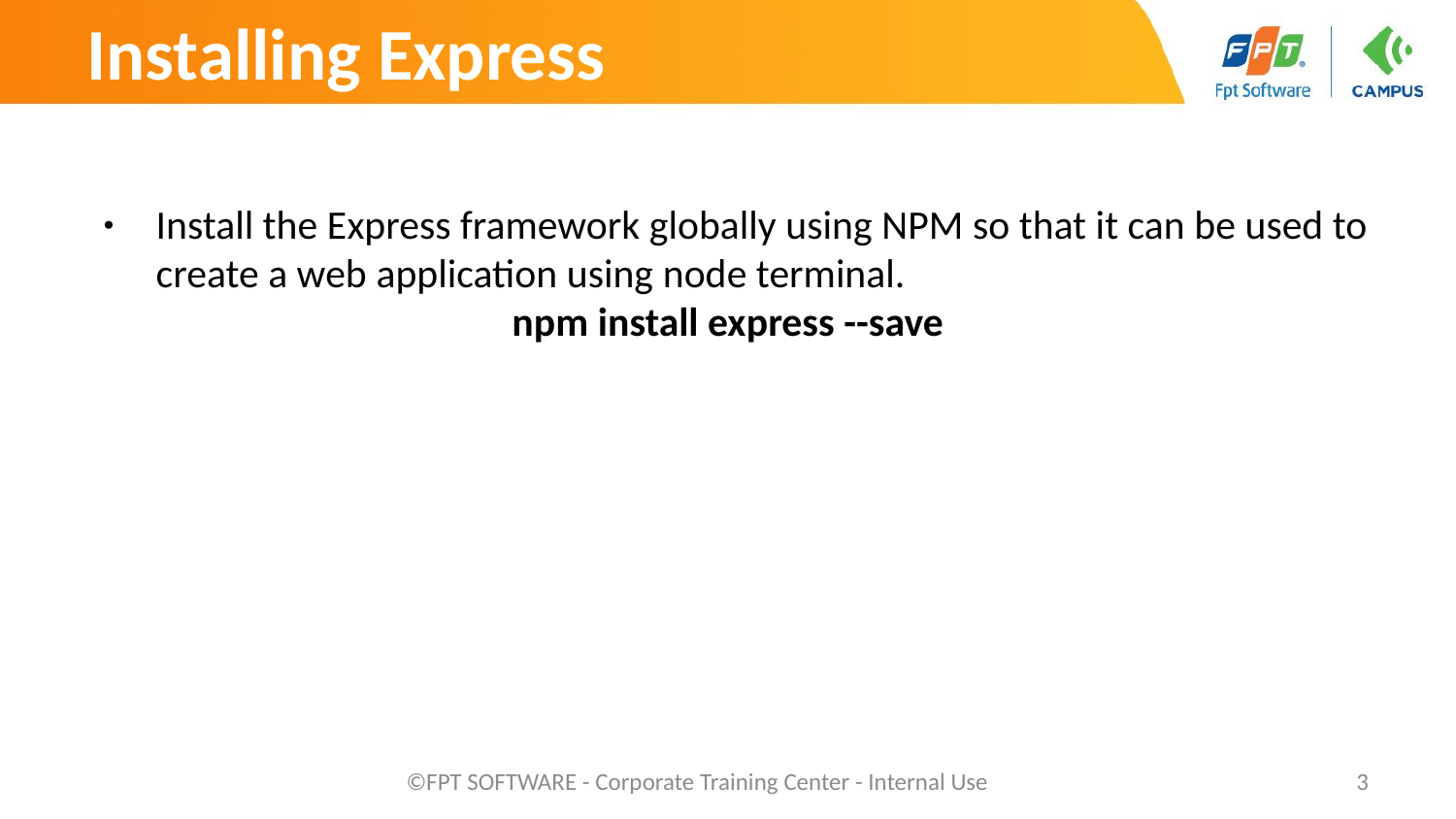

Installing Express
Install the Express framework globally using NPM so that it can be used to create a web application using node terminal.
npm install express --save
©FPT SOFTWARE - Corporate Training Center - Internal Use
3